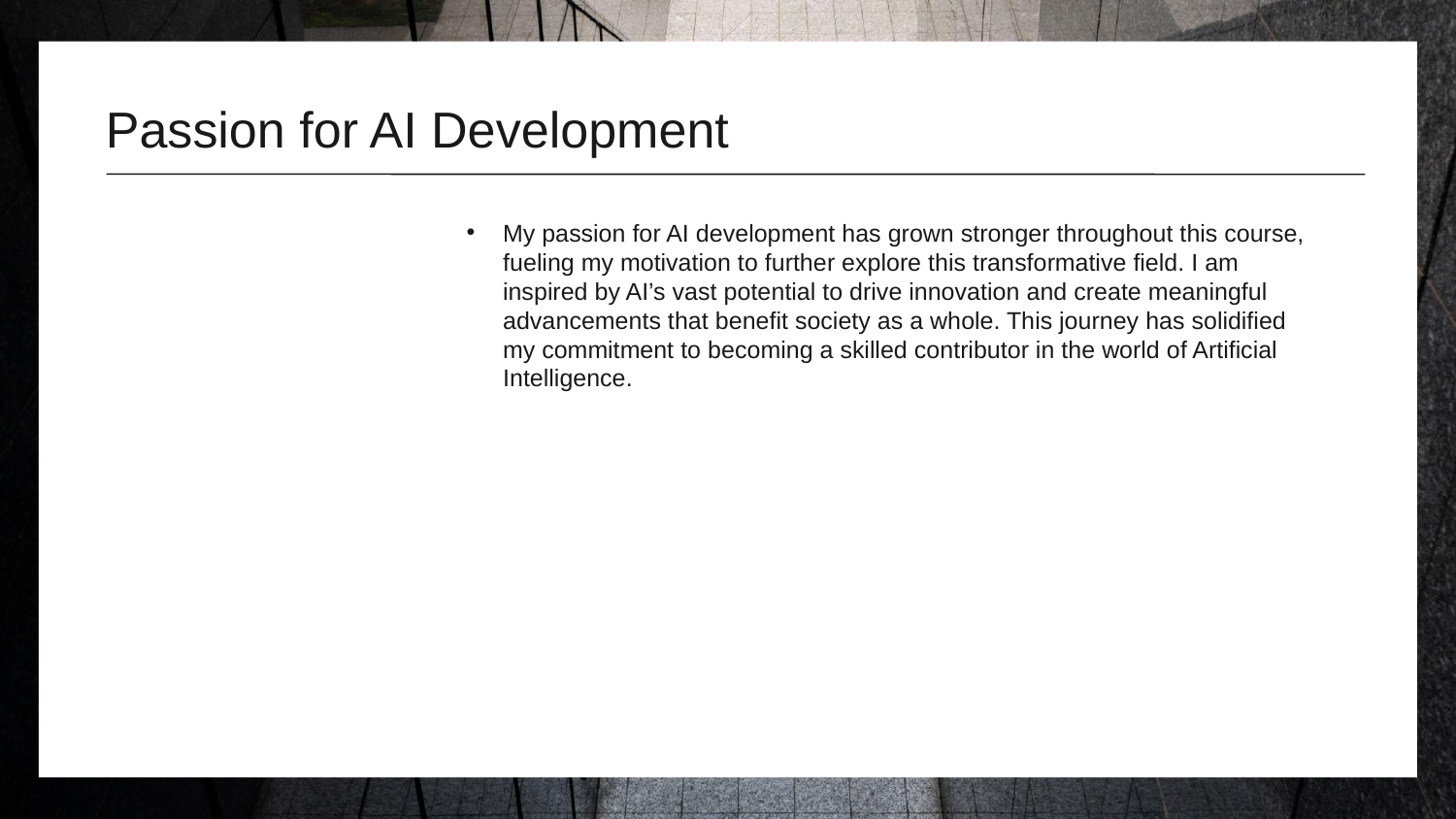

# Passion for AI Development
My passion for AI development has grown stronger throughout this course, fueling my motivation to further explore this transformative field. I am inspired by AI’s vast potential to drive innovation and create meaningful advancements that benefit society as a whole. This journey has solidified my commitment to becoming a skilled contributor in the world of Artificial Intelligence.